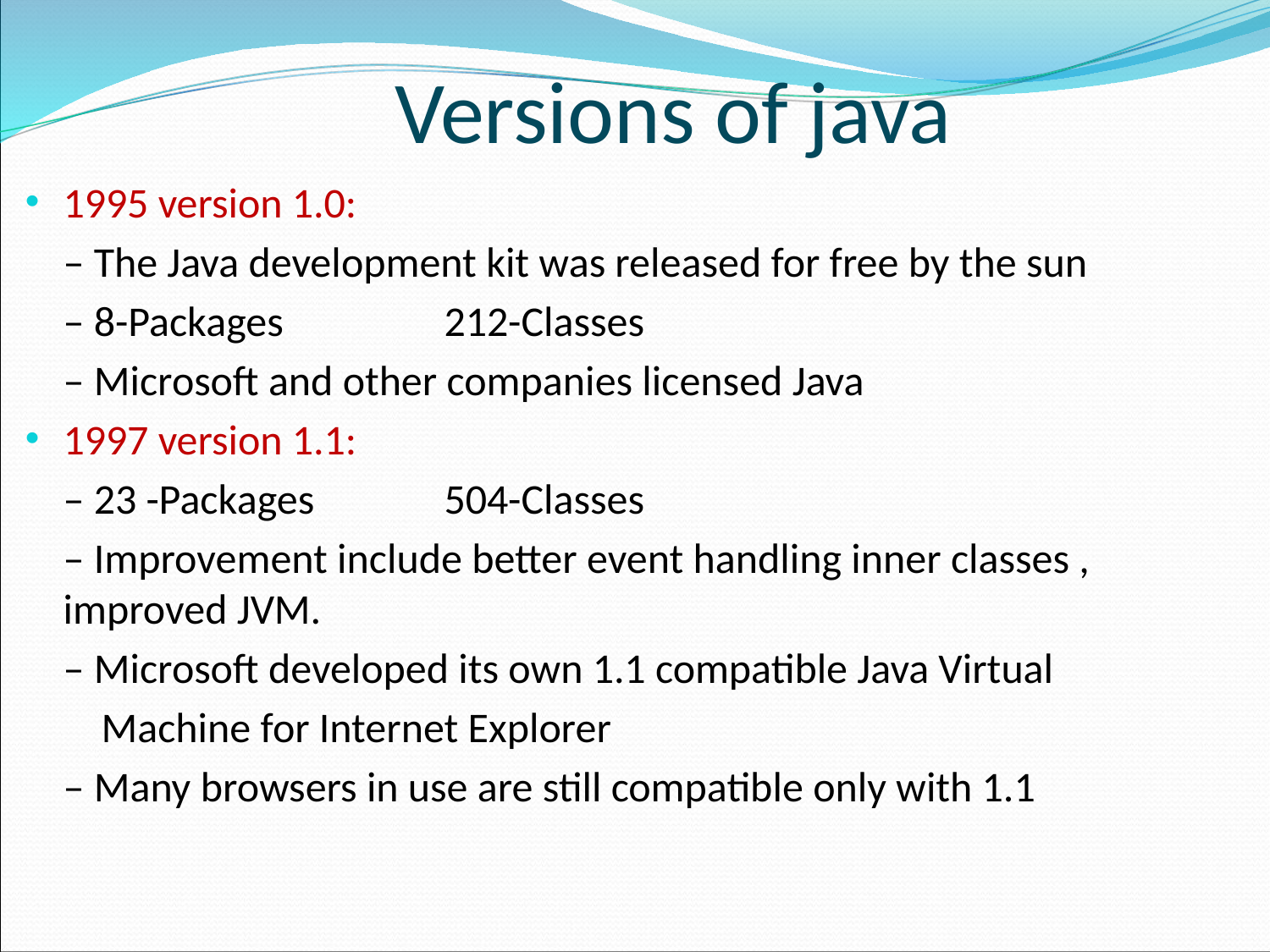

# Versions of java
1995 version 1.0:
	– The Java development kit was released for free by the sun
	– 8-Packages 		212-Classes
	– Microsoft and other companies licensed Java
1997 version 1.1:
	– 23 -Packages 	504-Classes
	– Improvement include better event handling inner classes , 	    improved JVM.
	– Microsoft developed its own 1.1 compatible Java Virtual
	    Machine for Internet Explorer
	– Many browsers in use are still compatible only with 1.1